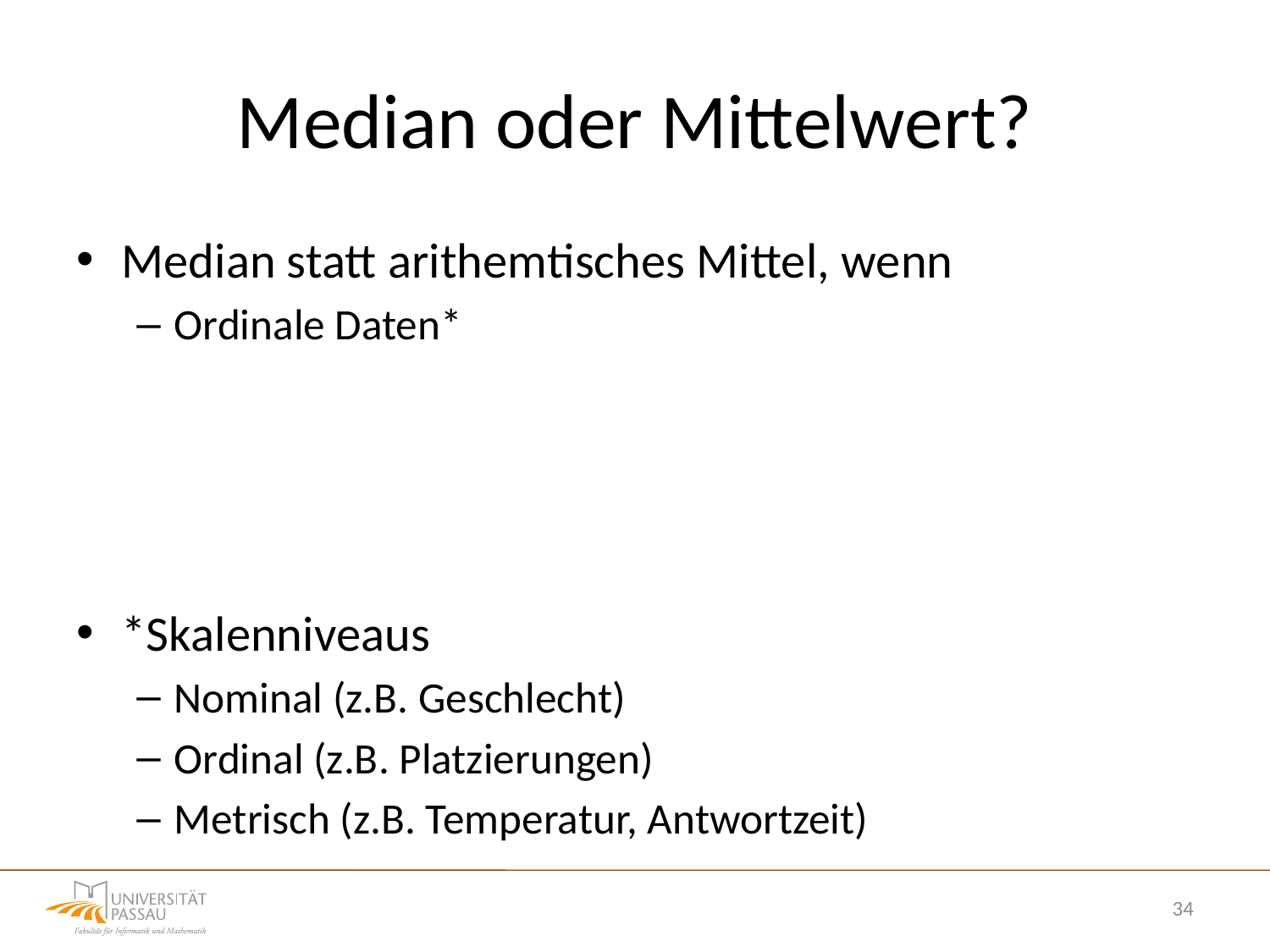

# Median oder Mittelwert?
Median statt arithemtisches Mittel, wenn
Ordinale Daten*

*Skalenniveaus
Nominal (z.B. Geschlecht)
Ordinal (z.B. Platzierungen)
Metrisch (z.B. Temperatur, Antwortzeit)
34